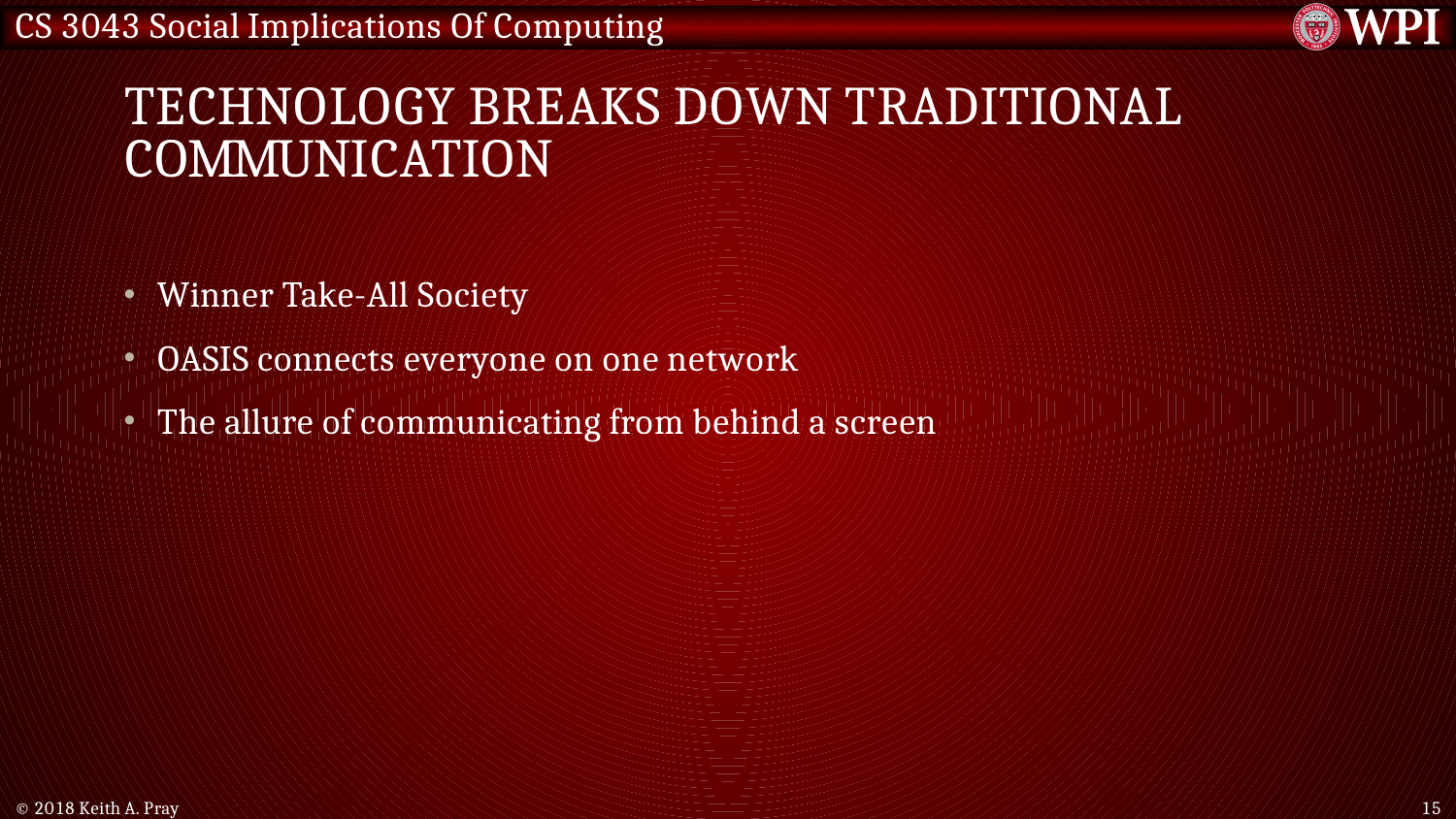

# Technology Breaks down traditional communication

Winner Take-All Society
OASIS connects everyone on one network
The allure of communicating from behind a screen

© 2018 Keith A. Pray
15